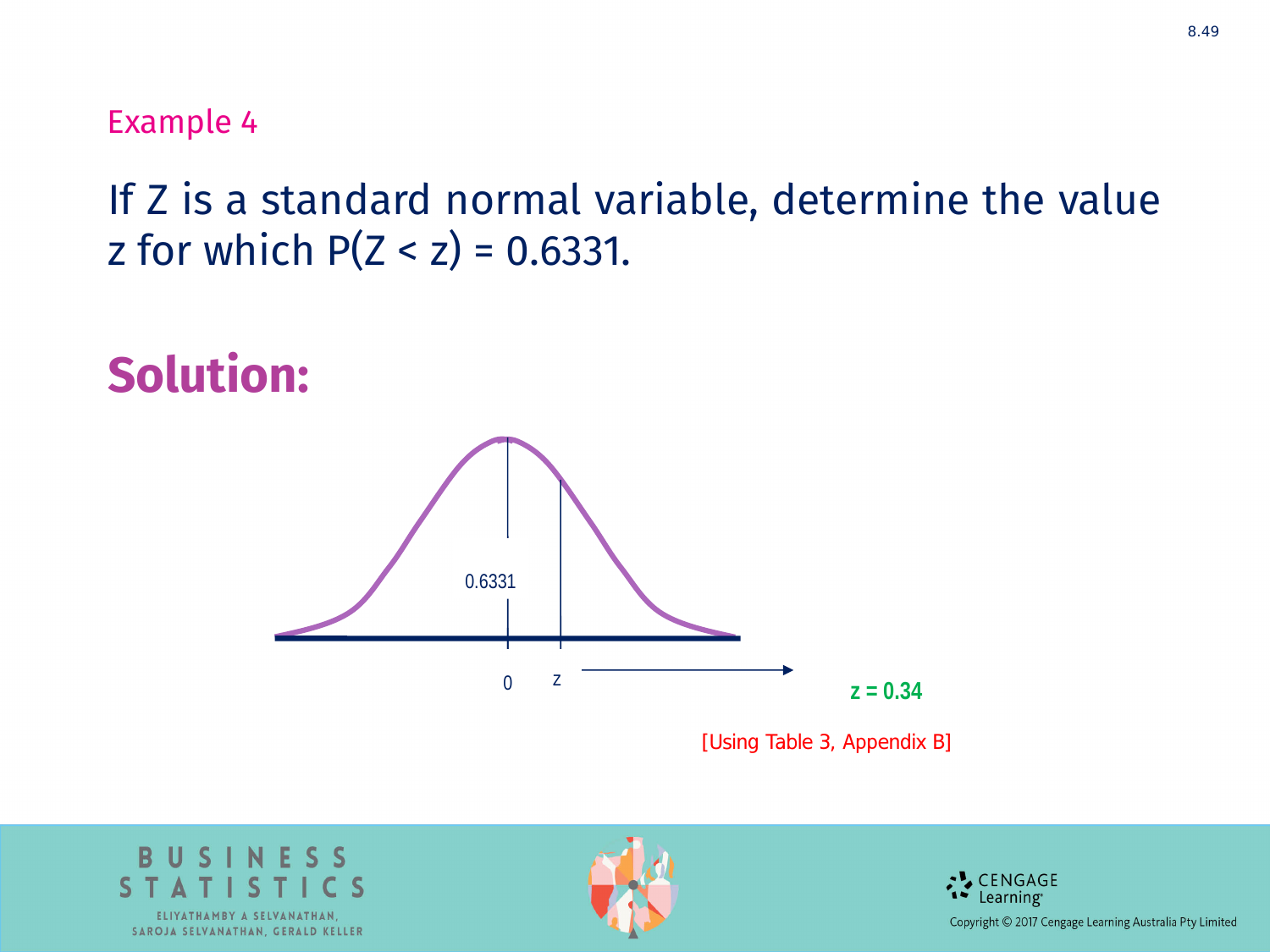

8.49
Example 4
If Z is a standard normal variable, determine the value z for which P(Z < z) = 0.6331.

Solution:

0.6331

z
0
z = 0.34

[Using Table 3, Appendix B]